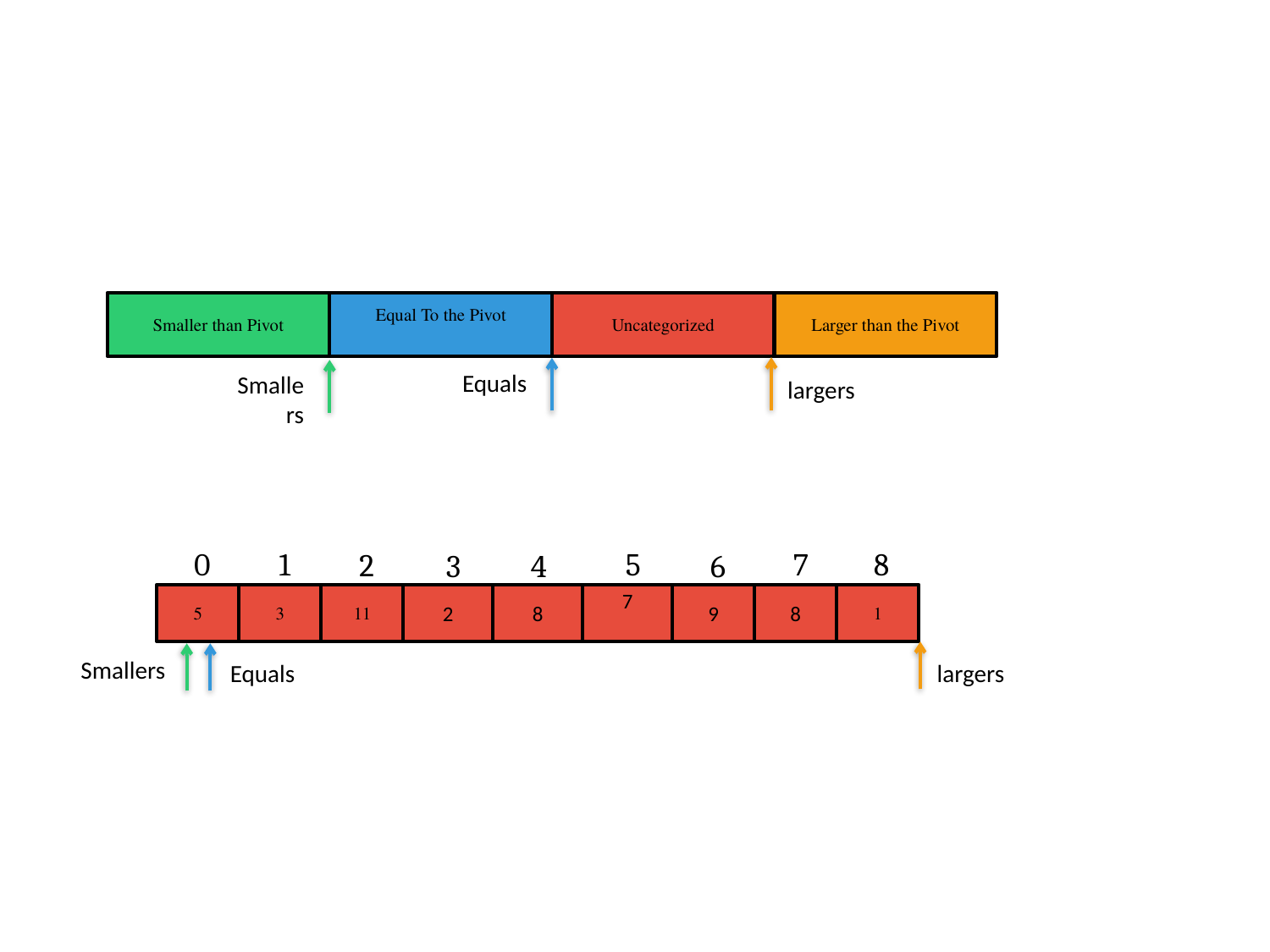

Smaller than Pivot
Equal To the Pivot
Uncategorized
Larger than the Pivot
largers
Equals
Smallers
0
1
5
2
3
4
6
11
2
8
7
9
8
1
7
8
5
3
largers
Smallers
Equals